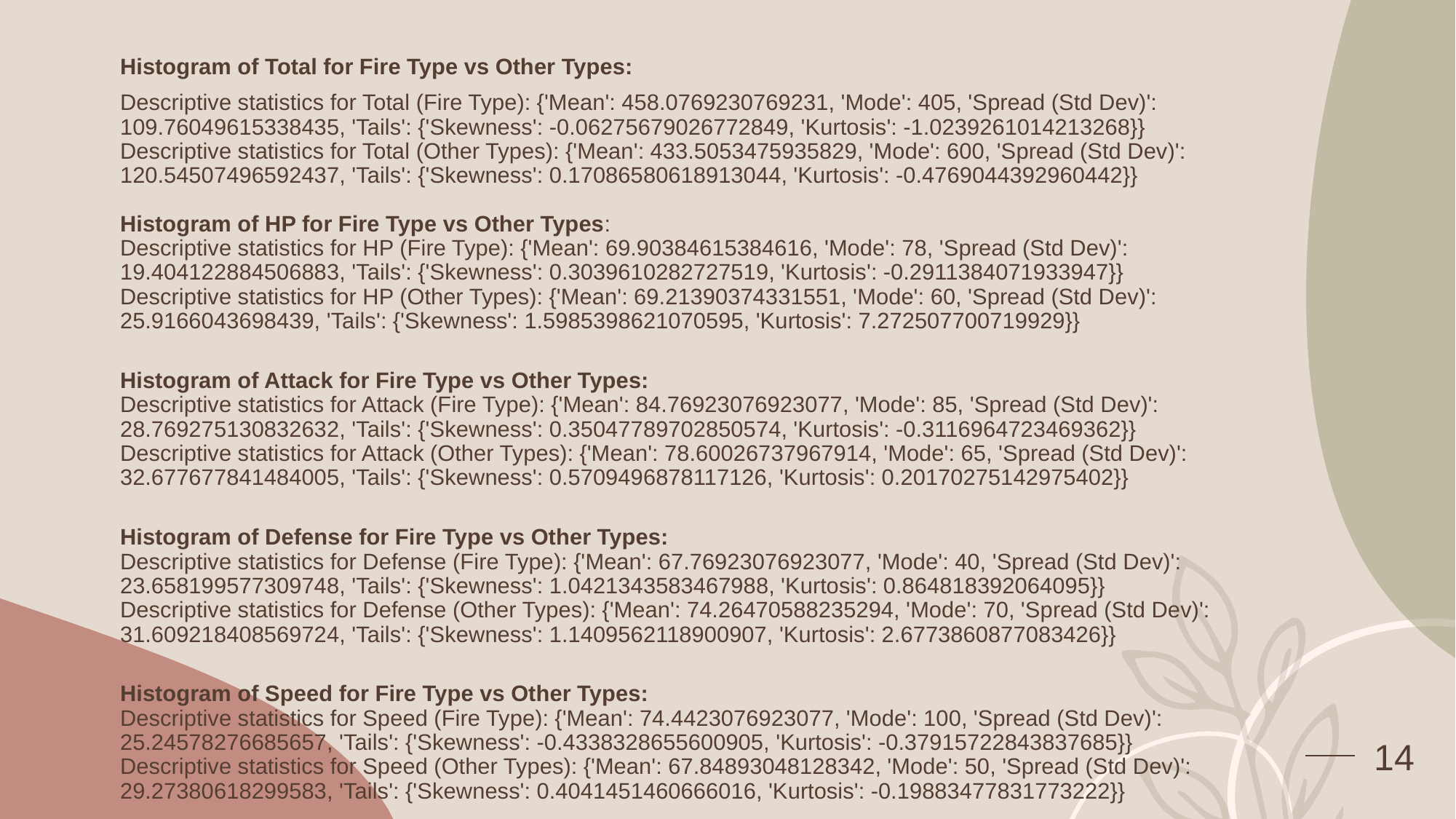

Histogram of Total for Fire Type vs Other Types:
Descriptive statistics for Total (Fire Type): {'Mean': 458.0769230769231, 'Mode': 405, 'Spread (Std Dev)': 109.76049615338435, 'Tails': {'Skewness': -0.06275679026772849, 'Kurtosis': -1.0239261014213268}}
Descriptive statistics for Total (Other Types): {'Mean': 433.5053475935829, 'Mode': 600, 'Spread (Std Dev)': 120.54507496592437, 'Tails': {'Skewness': 0.17086580618913044, 'Kurtosis': -0.4769044392960442}}
Histogram of HP for Fire Type vs Other Types:
Descriptive statistics for HP (Fire Type): {'Mean': 69.90384615384616, 'Mode': 78, 'Spread (Std Dev)': 19.404122884506883, 'Tails': {'Skewness': 0.3039610282727519, 'Kurtosis': -0.2911384071933947}}
Descriptive statistics for HP (Other Types): {'Mean': 69.21390374331551, 'Mode': 60, 'Spread (Std Dev)': 25.9166043698439, 'Tails': {'Skewness': 1.5985398621070595, 'Kurtosis': 7.272507700719929}}
Histogram of Attack for Fire Type vs Other Types:
Descriptive statistics for Attack (Fire Type): {'Mean': 84.76923076923077, 'Mode': 85, 'Spread (Std Dev)': 28.769275130832632, 'Tails': {'Skewness': 0.35047789702850574, 'Kurtosis': -0.3116964723469362}}
Descriptive statistics for Attack (Other Types): {'Mean': 78.60026737967914, 'Mode': 65, 'Spread (Std Dev)': 32.677677841484005, 'Tails': {'Skewness': 0.5709496878117126, 'Kurtosis': 0.20170275142975402}}
Histogram of Defense for Fire Type vs Other Types:
Descriptive statistics for Defense (Fire Type): {'Mean': 67.76923076923077, 'Mode': 40, 'Spread (Std Dev)': 23.658199577309748, 'Tails': {'Skewness': 1.0421343583467988, 'Kurtosis': 0.864818392064095}}
Descriptive statistics for Defense (Other Types): {'Mean': 74.26470588235294, 'Mode': 70, 'Spread (Std Dev)': 31.609218408569724, 'Tails': {'Skewness': 1.1409562118900907, 'Kurtosis': 2.6773860877083426}}
Histogram of Speed for Fire Type vs Other Types:
Descriptive statistics for Speed (Fire Type): {'Mean': 74.4423076923077, 'Mode': 100, 'Spread (Std Dev)': 25.24578276685657, 'Tails': {'Skewness': -0.4338328655600905, 'Kurtosis': -0.37915722843837685}}
Descriptive statistics for Speed (Other Types): {'Mean': 67.84893048128342, 'Mode': 50, 'Spread (Std Dev)': 29.27380618299583, 'Tails': {'Skewness': 0.4041451460666016, 'Kurtosis': -0.19883477831773222}}
14